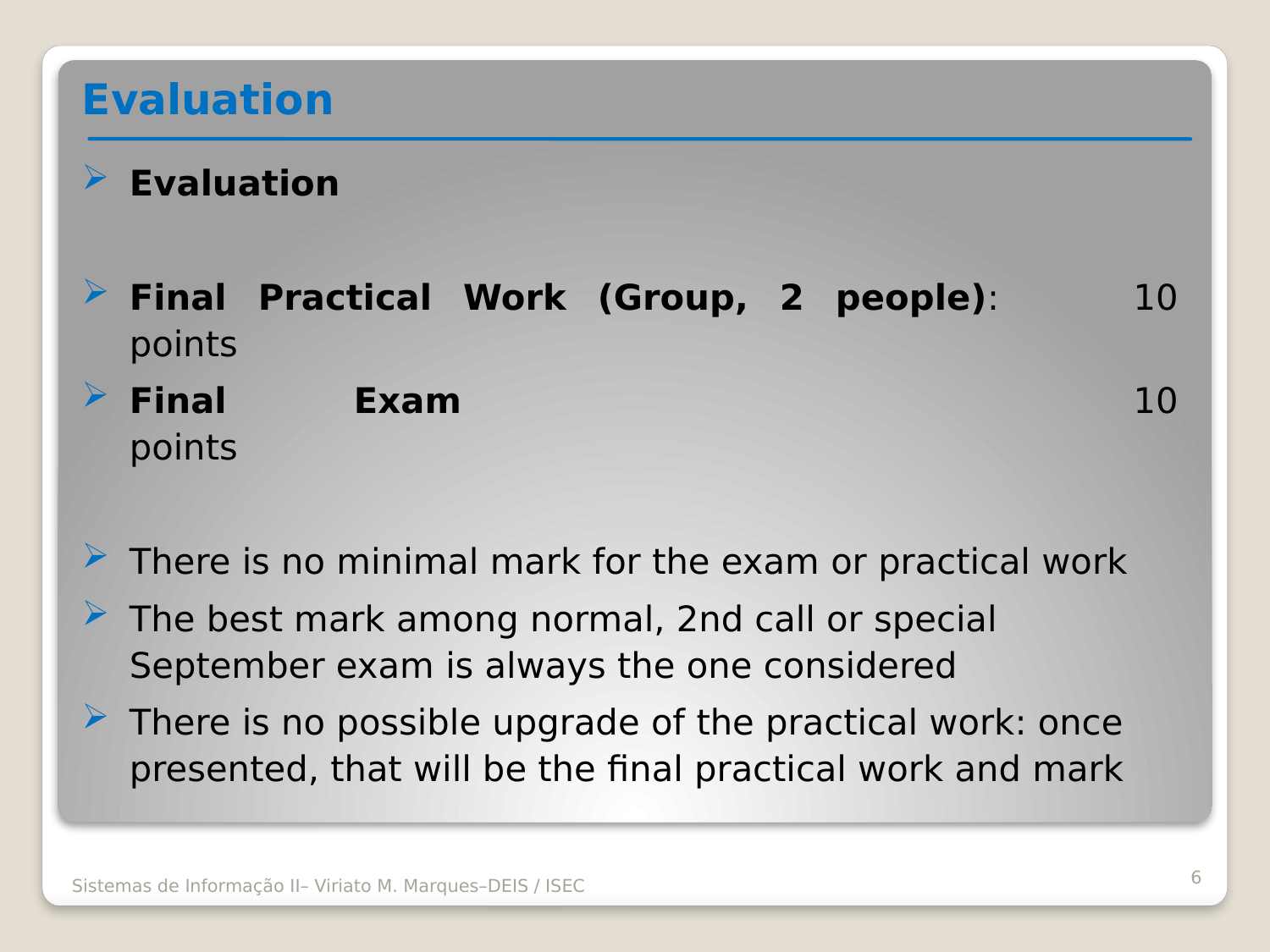

Evaluation
Evaluation

Final Practical Work (Group, 2 people): 		10 points
Final Exam		10 points

There is no minimal mark for the exam or practical work
The best mark among normal, 2nd call or special September exam is always the one considered
There is no possible upgrade of the practical work: once presented, that will be the final practical work and mark

6
Sistemas de Informação II– Viriato M. Marques–DEIS / ISEC